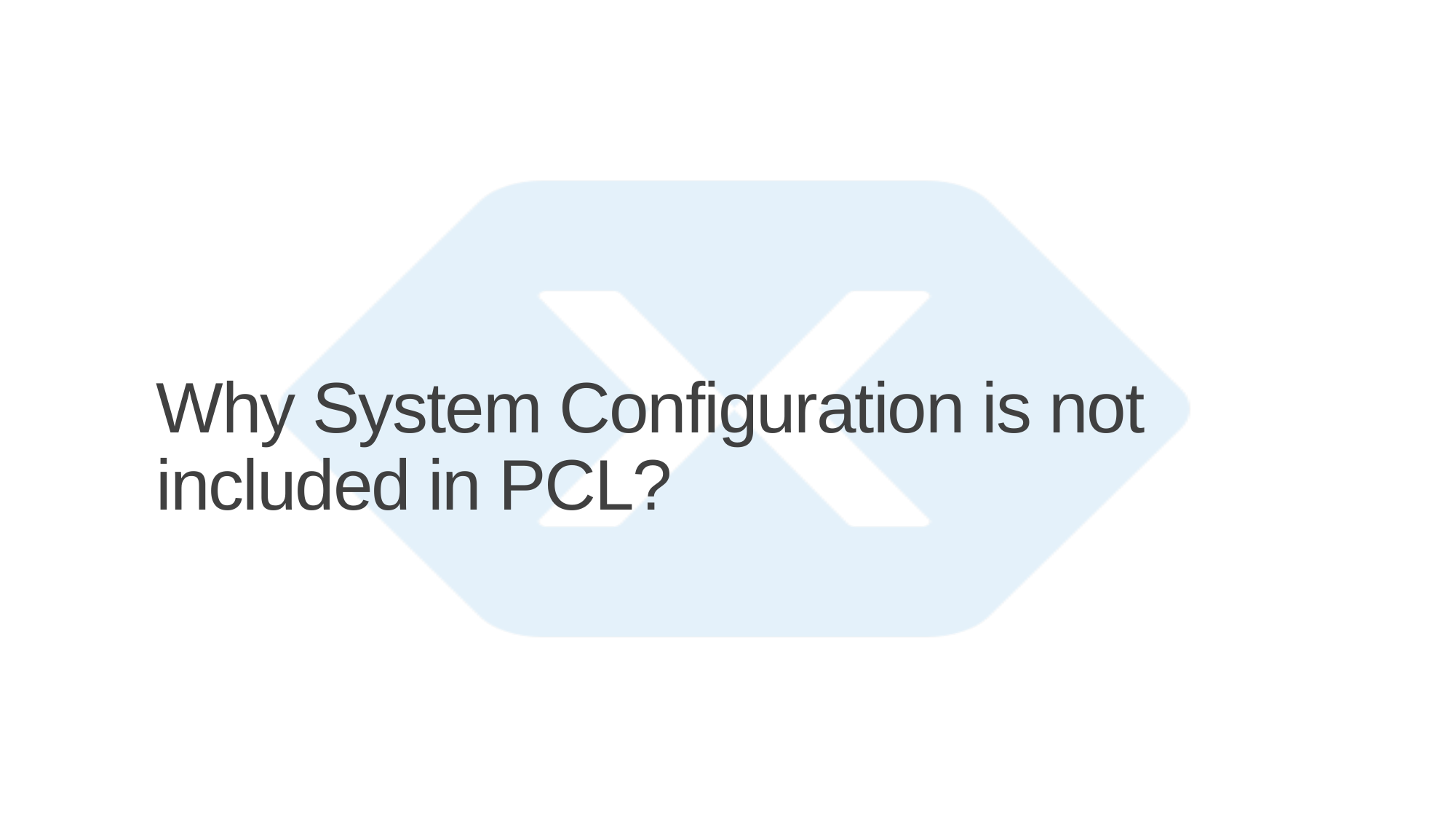

Why System Configuration is not included in PCL?